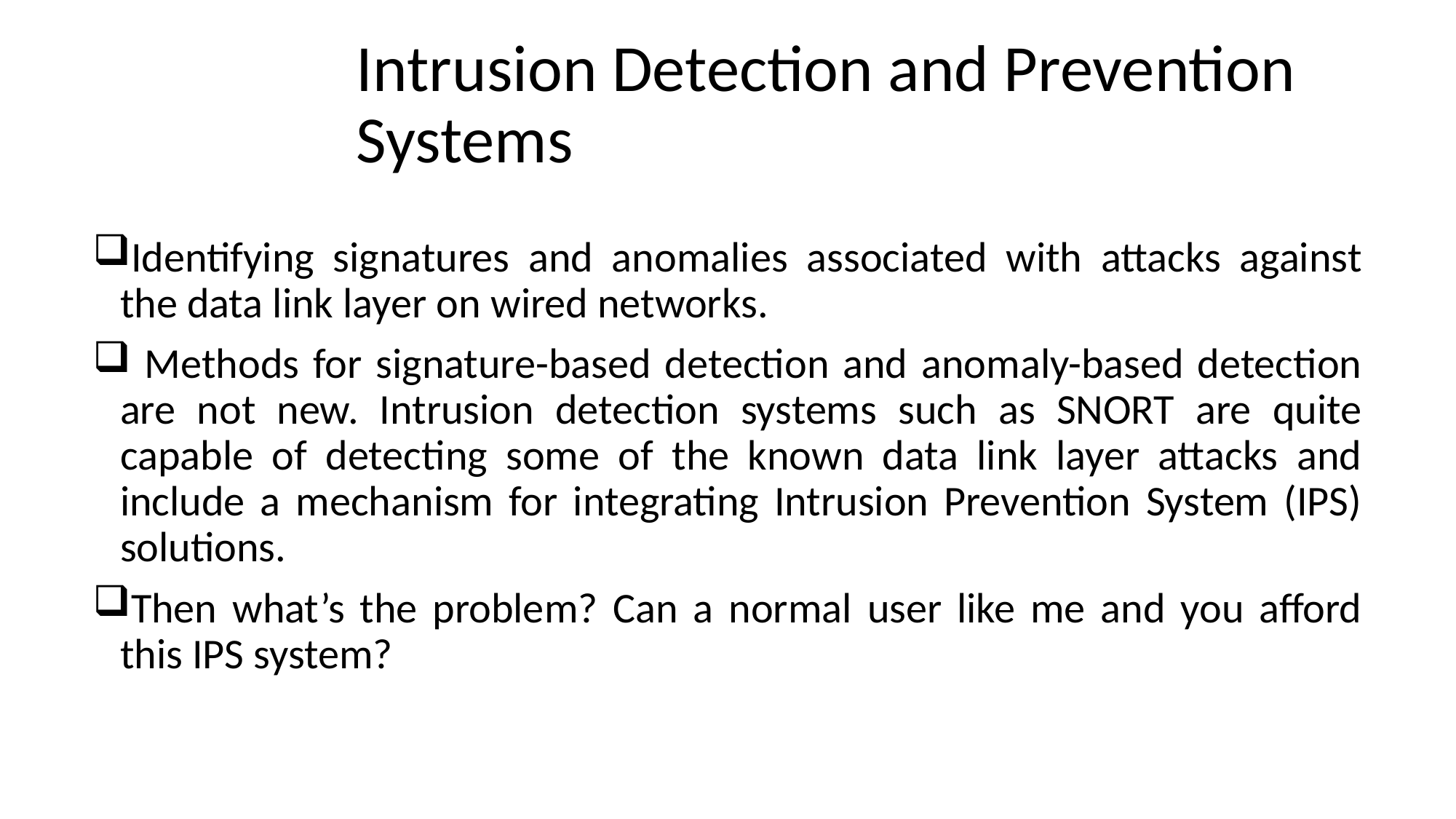

# Intrusion Detection and Prevention Systems
Identifying signatures and anomalies associated with attacks against the data link layer on wired networks.
 Methods for signature-based detection and anomaly-based detection are not new. Intrusion detection systems such as SNORT are quite capable of detecting some of the known data link layer attacks and include a mechanism for integrating Intrusion Prevention System (IPS) solutions.
Then what’s the problem? Can a normal user like me and you afford this IPS system?